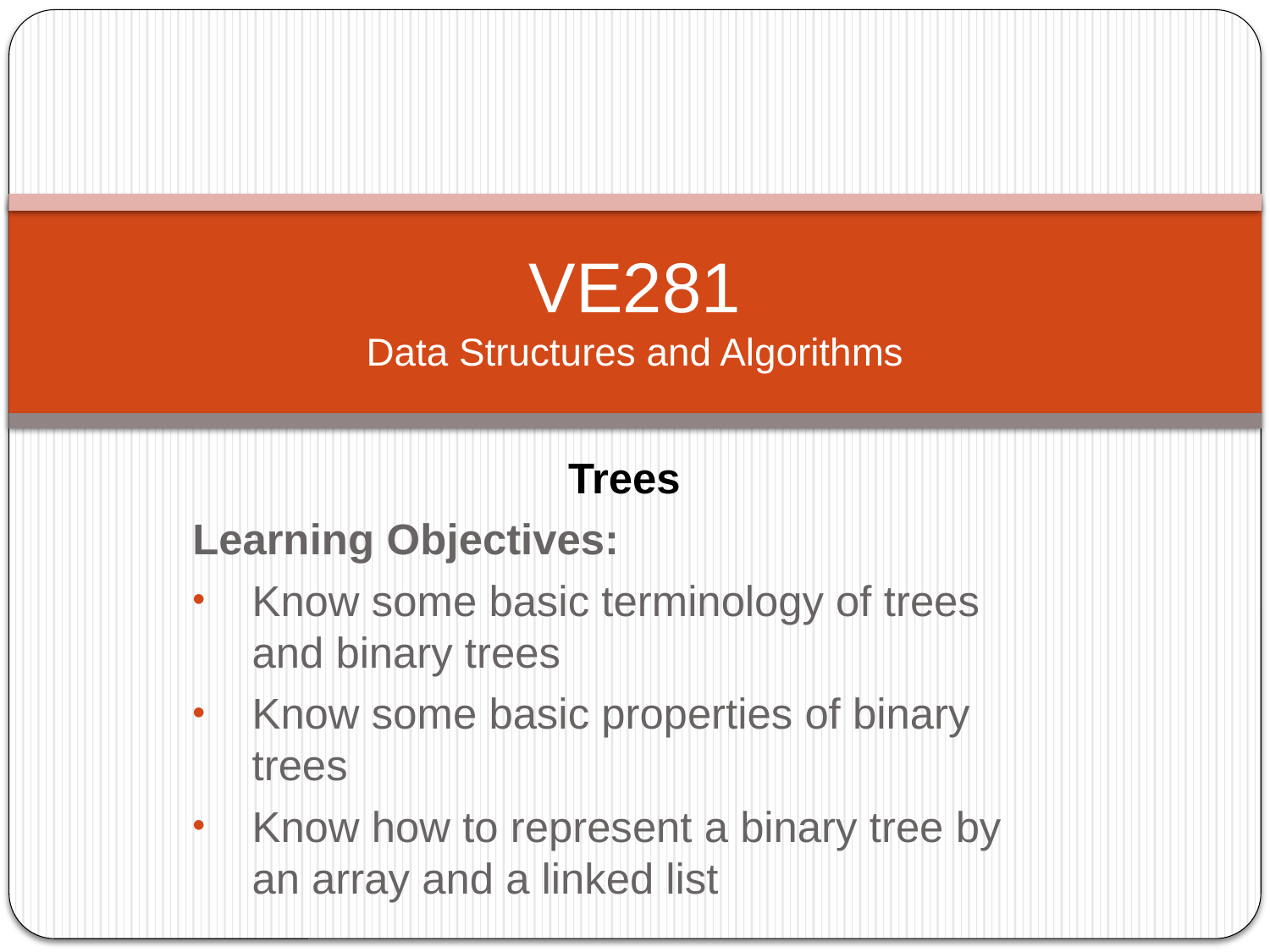

# VE281 Data Structures and Algorithms
Trees
Learning Objectives:
Know some basic terminology of trees and binary trees
Know some basic properties of binary trees
Know how to represent a binary tree by an array and a linked list